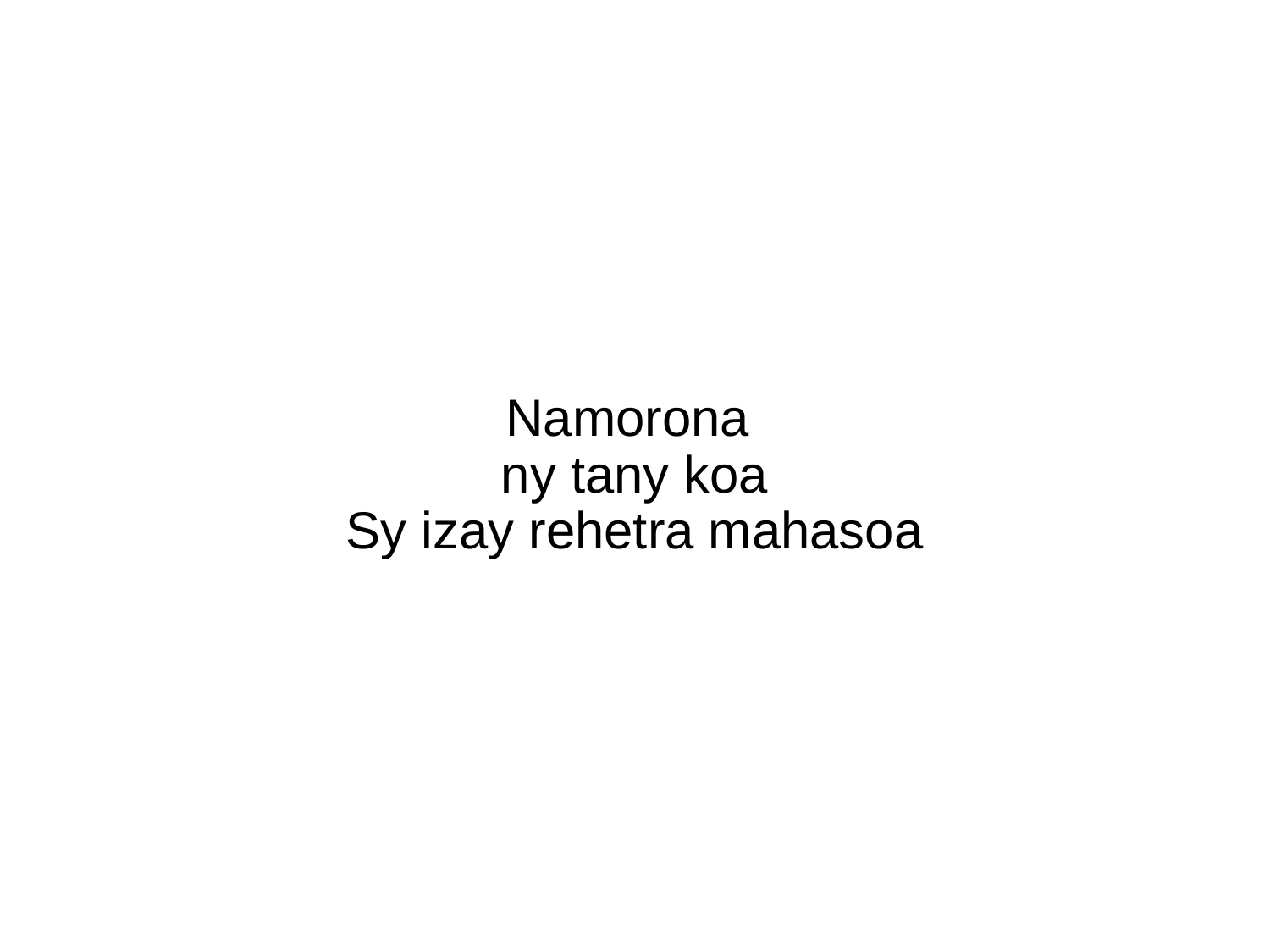

Namorona
ny tany koa
Sy izay rehetra mahasoa